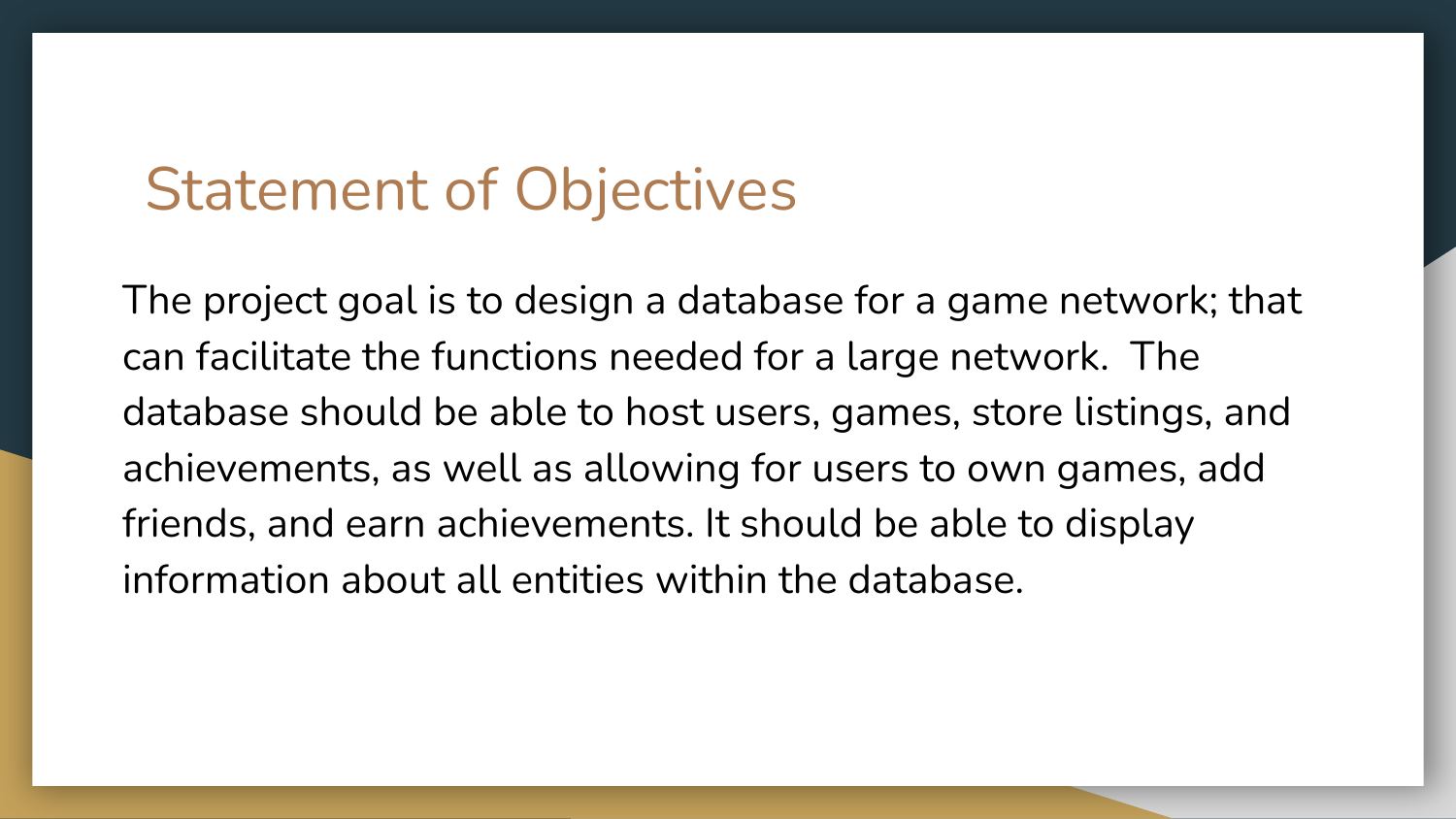

# Statement of Objectives

The project goal is to design a database for a game network; that can facilitate the functions needed for a large network.  The database should be able to host users, games, store listings, and achievements, as well as allowing for users to own games, add friends, and earn achievements. It should be able to display information about all entities within the database.